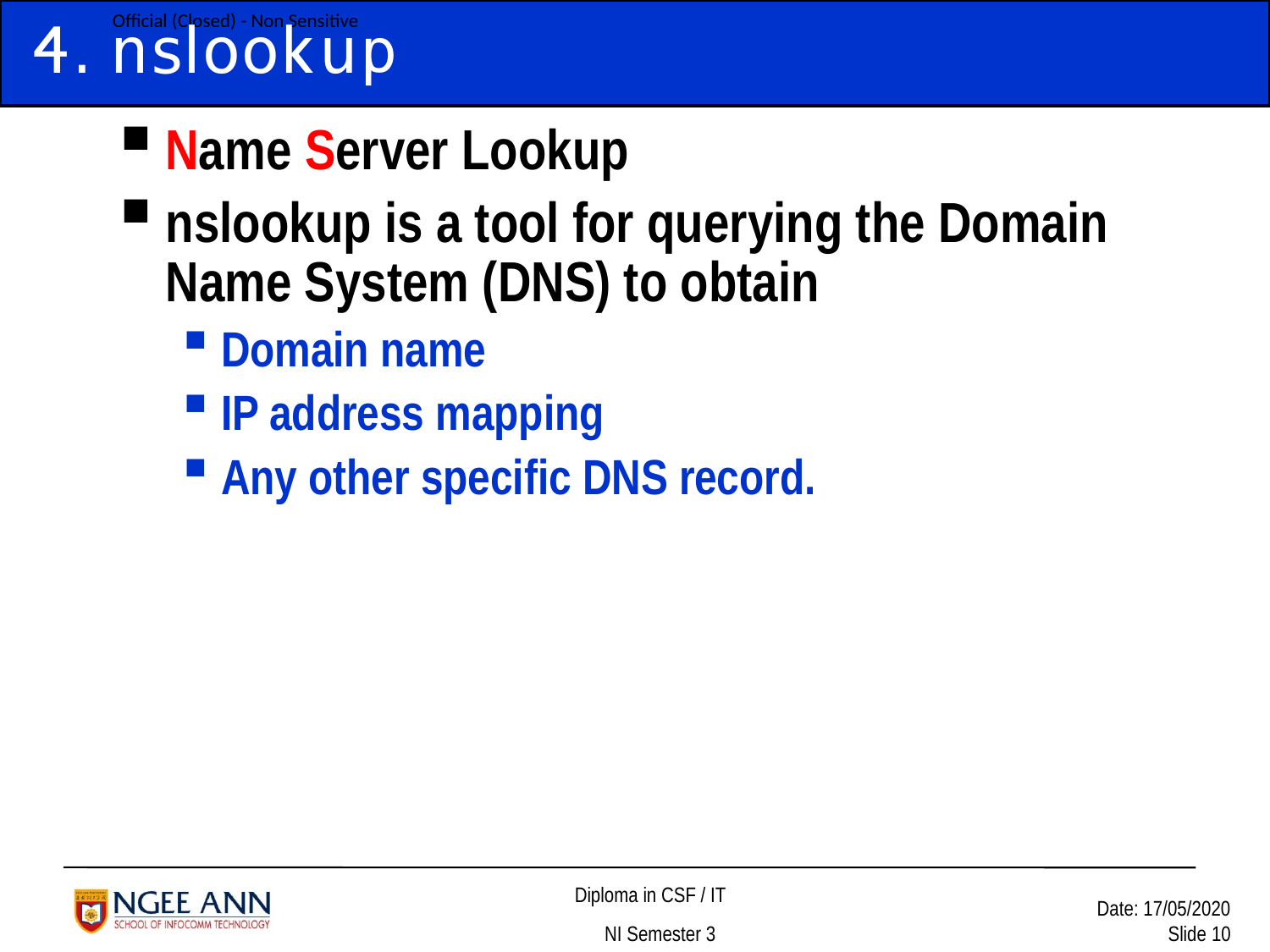

# 4. nslookup
Name Server Lookup
nslookup is a tool for querying the Domain Name System (DNS) to obtain
Domain name
IP address mapping
Any other specific DNS record.